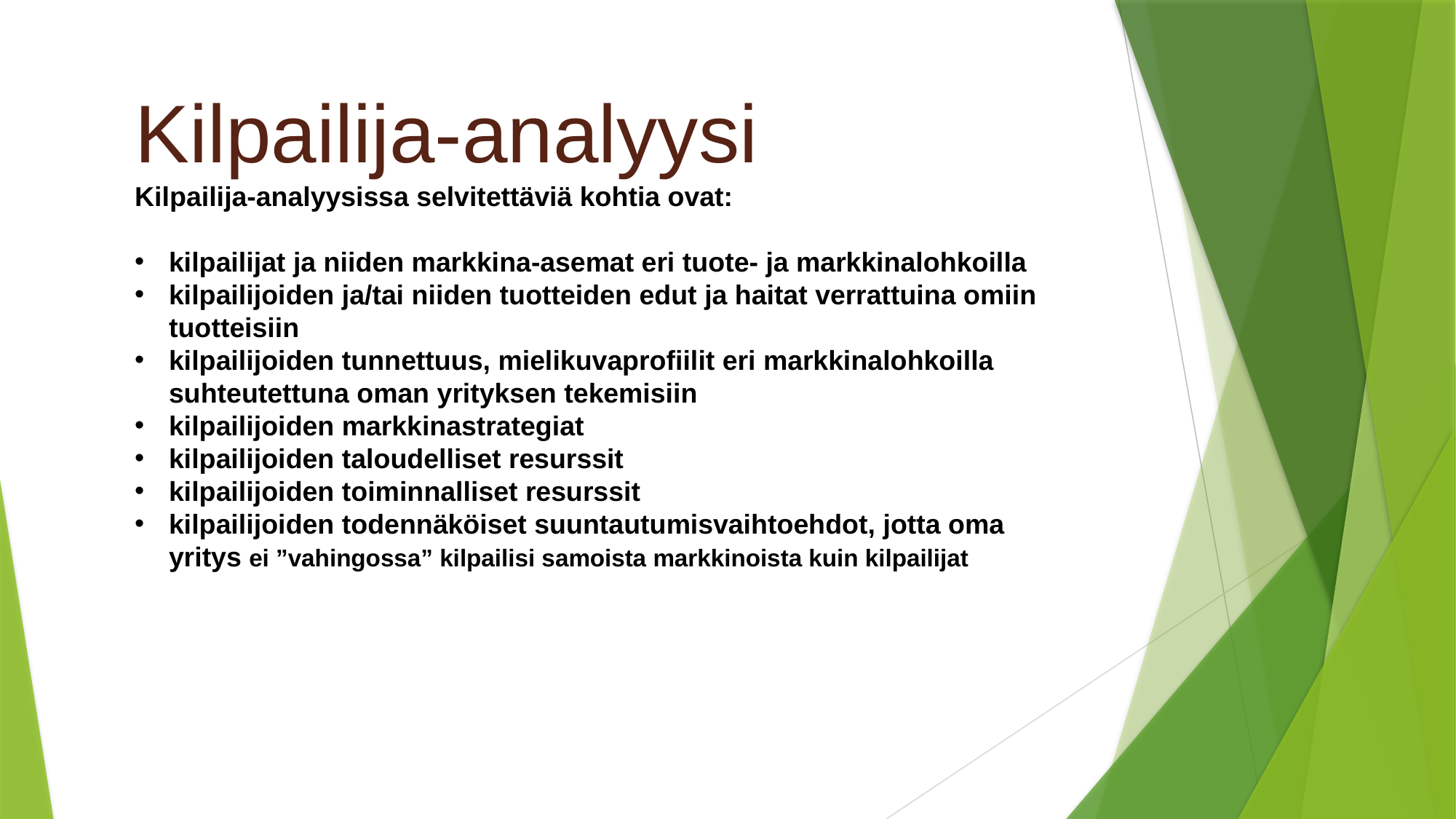

Kilpailija-analyysi
Kilpailija-analyysissa selvitettäviä kohtia ovat:

kilpailijat ja niiden markkina-asemat eri tuote- ja markkinalohkoilla
kilpailijoiden ja/tai niiden tuotteiden edut ja haitat verrattuina omiin tuotteisiin
kilpailijoiden tunnettuus, mielikuvaprofiilit eri markkinalohkoilla suhteutettuna oman yrityksen tekemisiin
kilpailijoiden markkinastrategiat
kilpailijoiden taloudelliset resurssit
kilpailijoiden toiminnalliset resurssit
kilpailijoiden todennäköiset suuntautumisvaihtoehdot, jotta oma yritys ei ”vahingossa” kilpailisi samoista markkinoista kuin kilpailijat